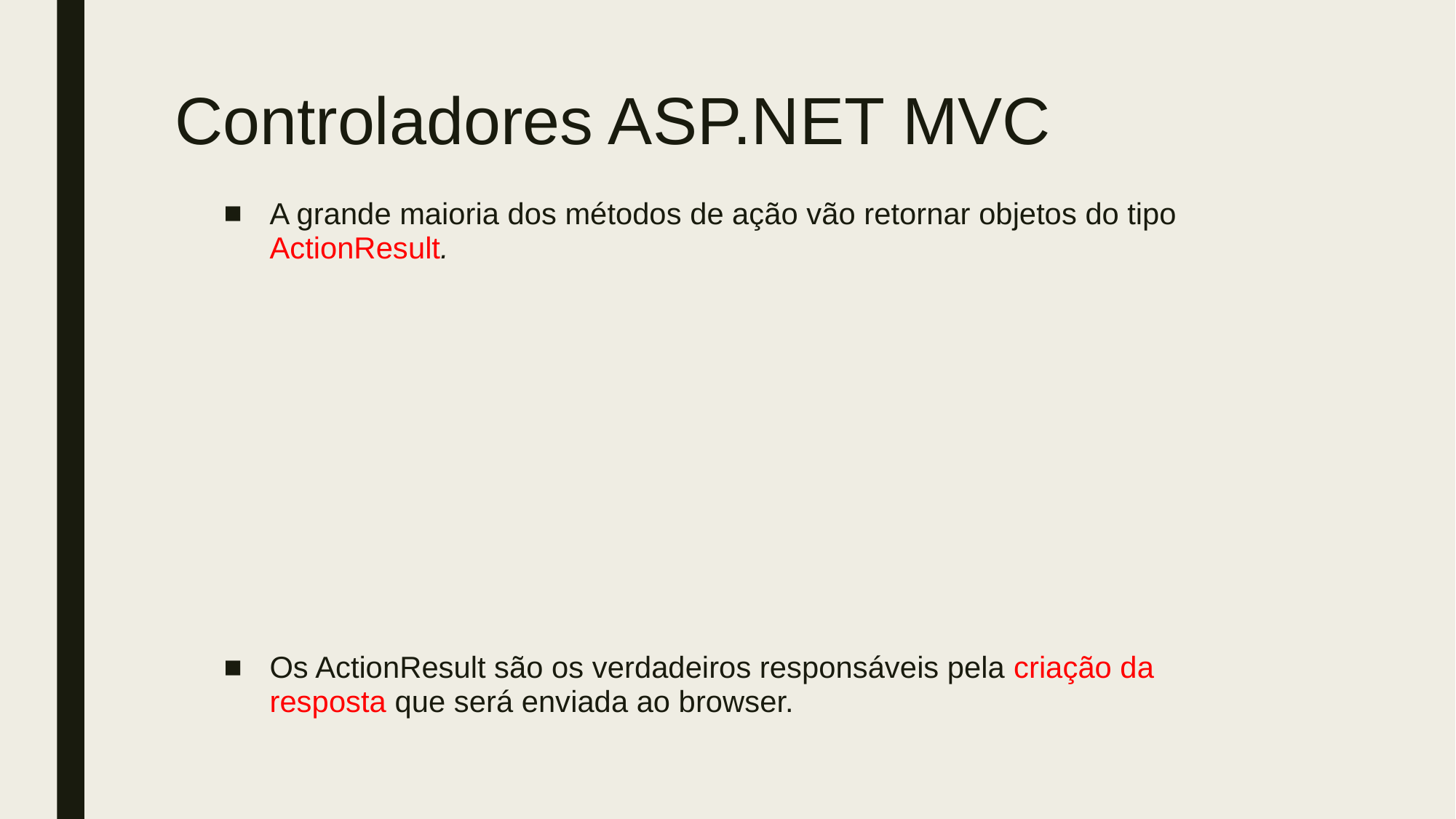

# Controladores ASP.NET MVC
A grande maioria dos métodos de ação vão retornar objetos do tipo ActionResult.

Os ActionResult são os verdadeiros responsáveis pela criação da resposta que será enviada ao browser.